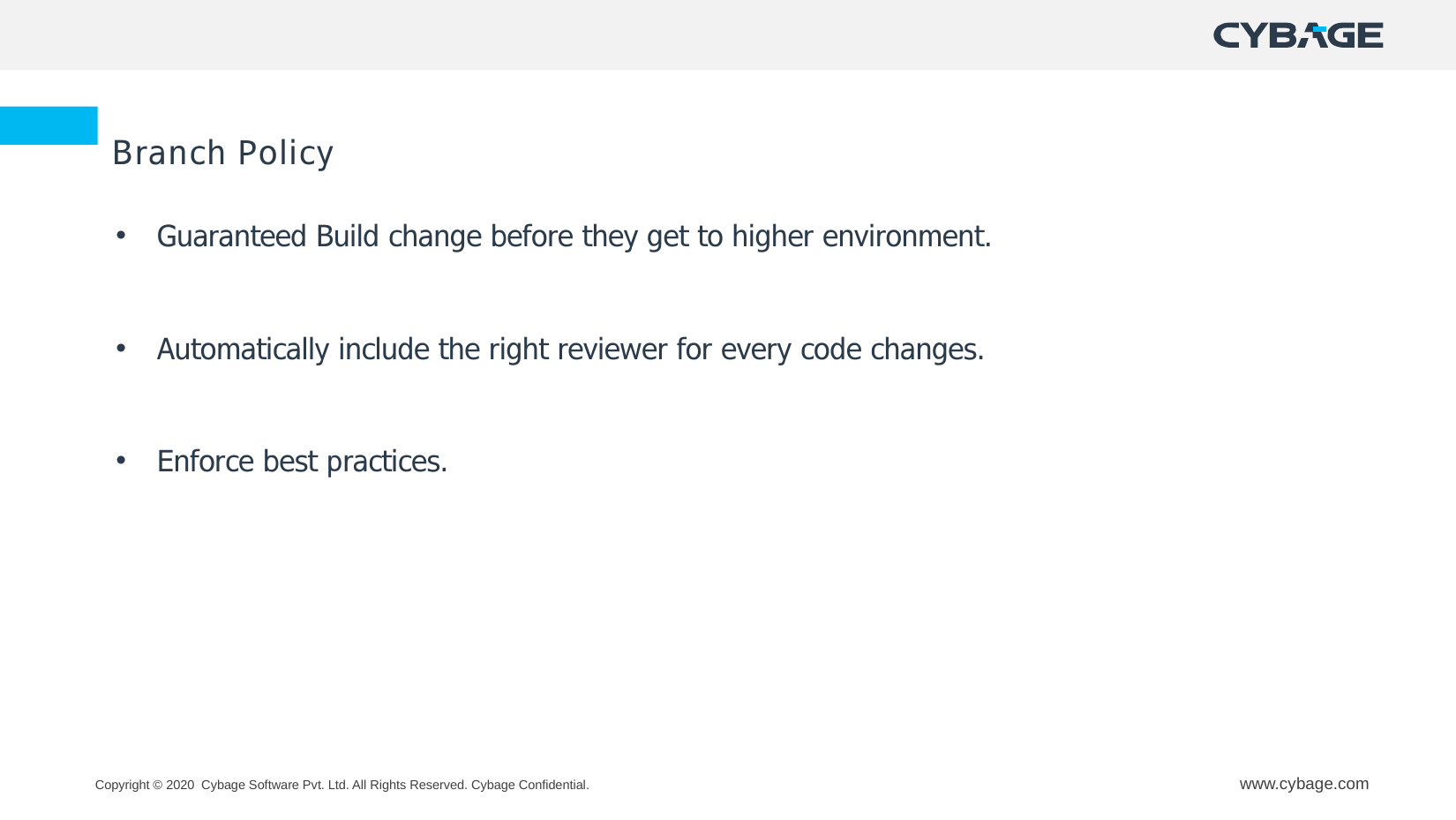

Branch Policy

Guaranteed Build change before they get to higher environment.

Automatically include the right reviewer for every code changes.

Enforce best practices.